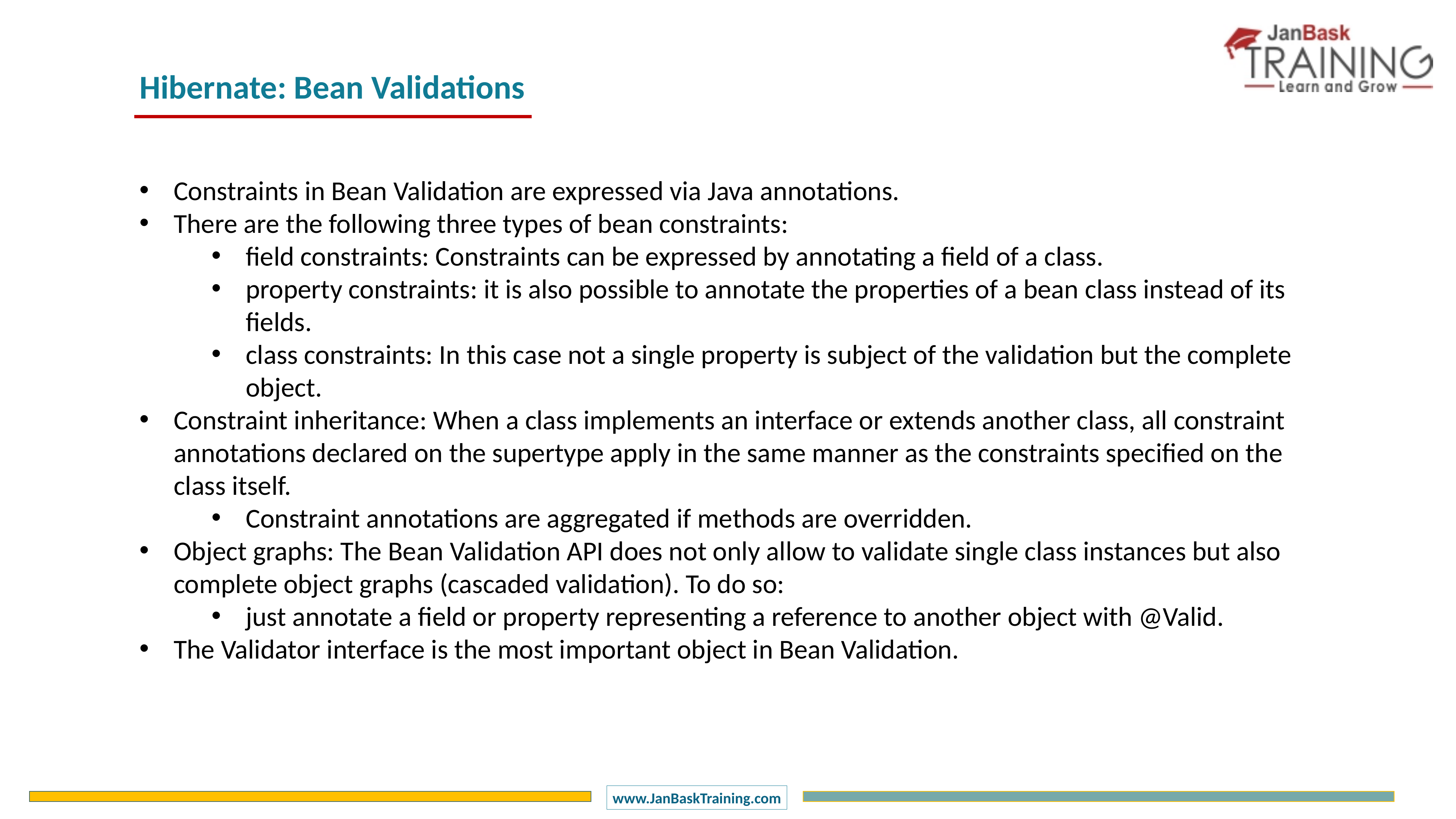

Hibernate: Bean Validations
Constraints in Bean Validation are expressed via Java annotations.
There are the following three types of bean constraints:
field constraints: Constraints can be expressed by annotating a field of a class.
property constraints: it is also possible to annotate the properties of a bean class instead of its fields.
class constraints: In this case not a single property is subject of the validation but the complete object.
Constraint inheritance: When a class implements an interface or extends another class, all constraint annotations declared on the supertype apply in the same manner as the constraints specified on the class itself.
Constraint annotations are aggregated if methods are overridden.
Object graphs: The Bean Validation API does not only allow to validate single class instances but also complete object graphs (cascaded validation). To do so:
just annotate a field or property representing a reference to another object with @Valid.
The Validator interface is the most important object in Bean Validation.